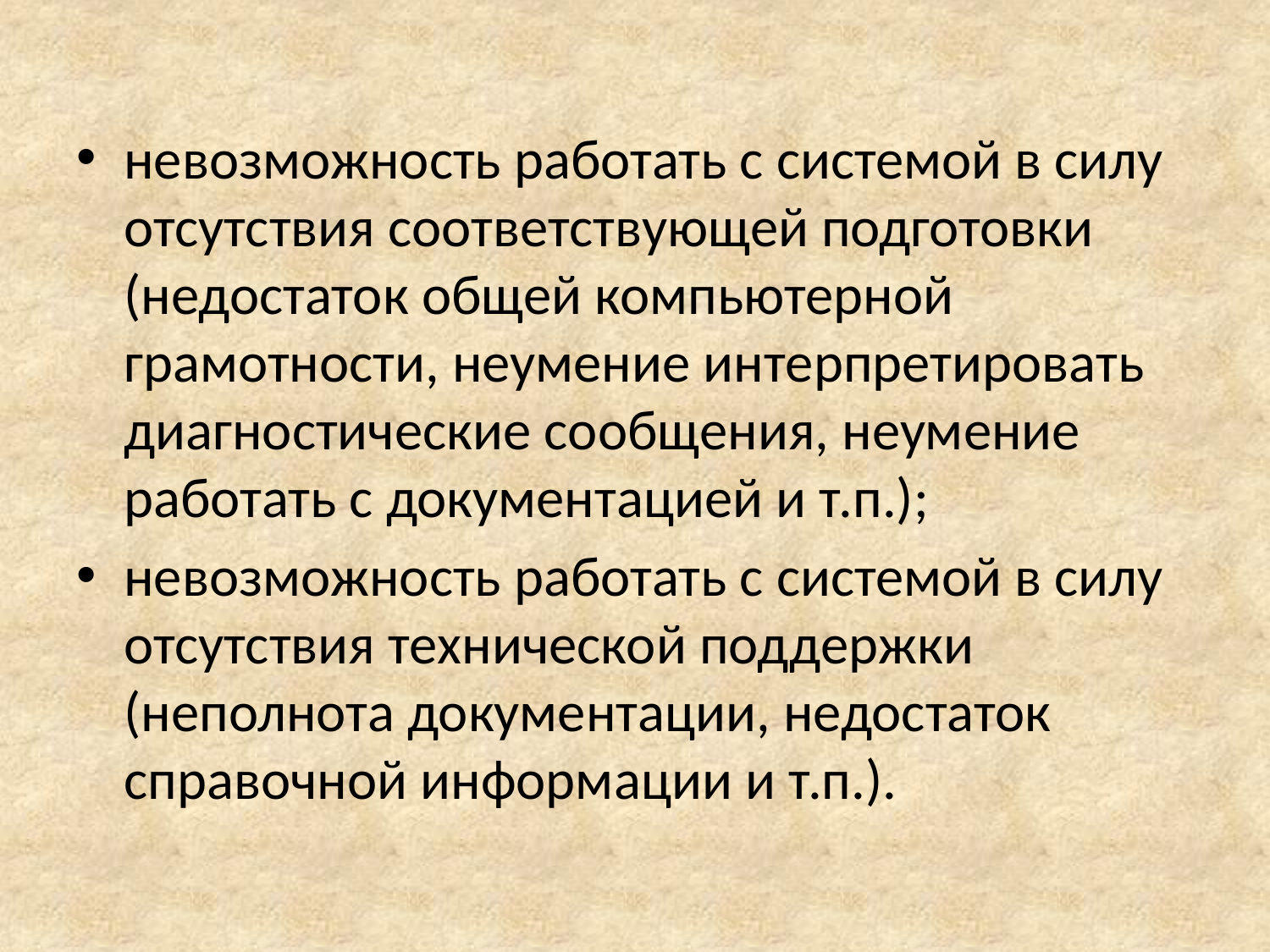

невозможность работать с системой в силу отсутствия соответствующей подготовки (недостаток общей компьютерной грамотности, неумение интерпретировать диагностические сообщения, неумение работать с документацией и т.п.);
невозможность работать с системой в силу отсутствия технической поддержки (неполнота документации, недостаток справочной информации и т.п.).